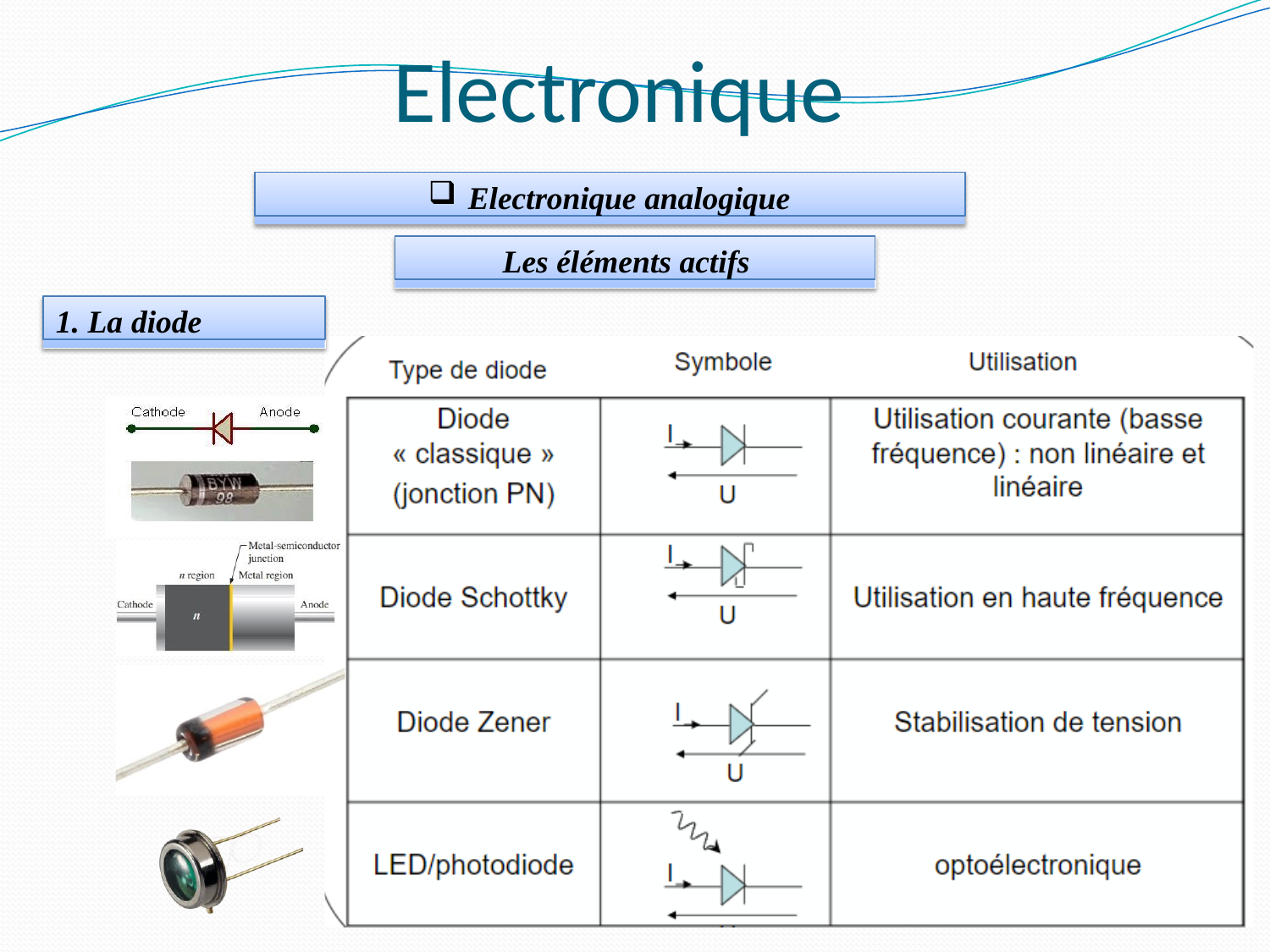

# Electronique

Electronique analogique

Les éléments actifs

1. La diode